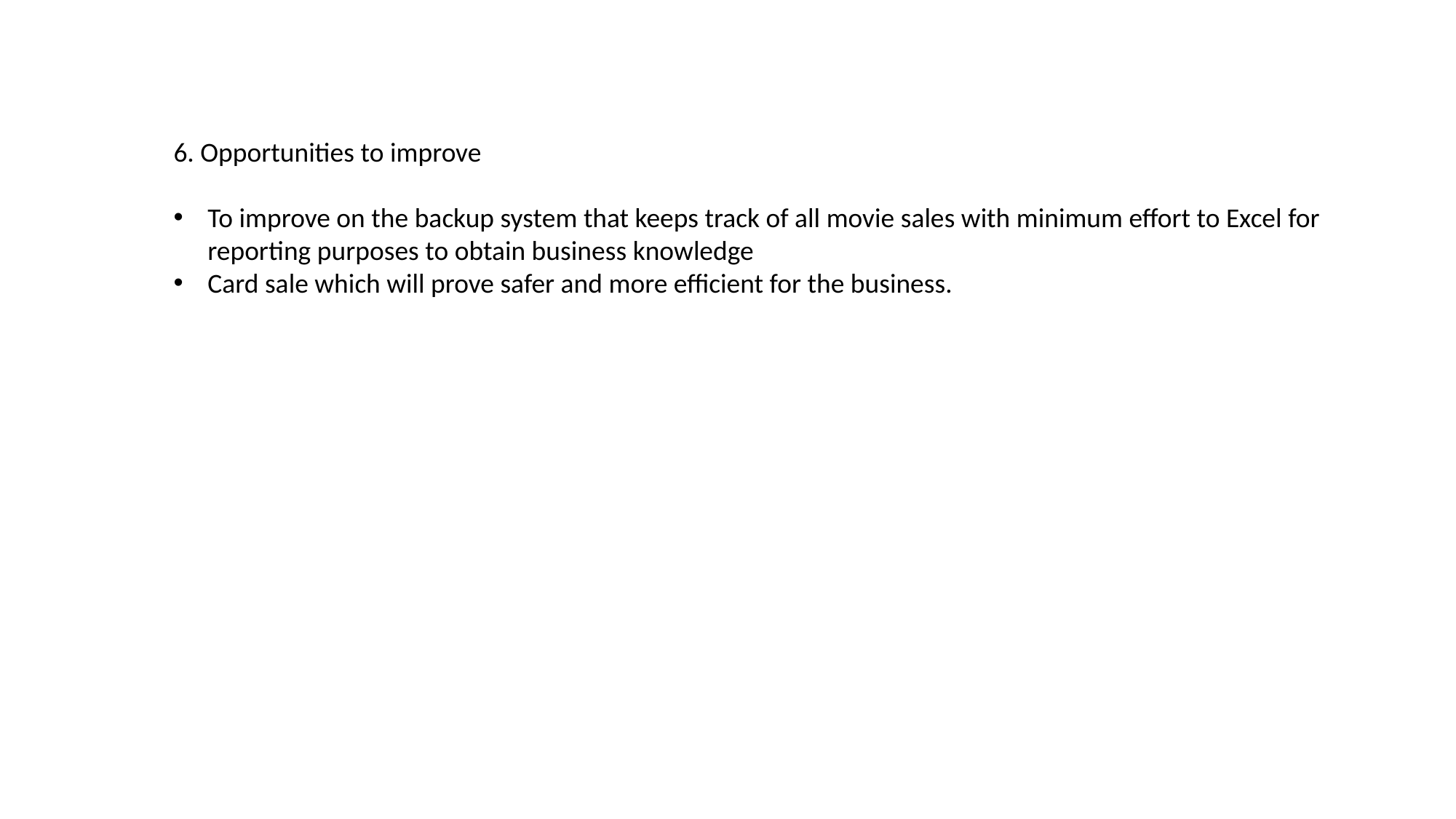

6. Opportunities to improve

To improve on the backup system that keeps track of all movie sales with minimum effort to Excel for reporting purposes to obtain business knowledge
Card sale which will prove safer and more efficient for the business.